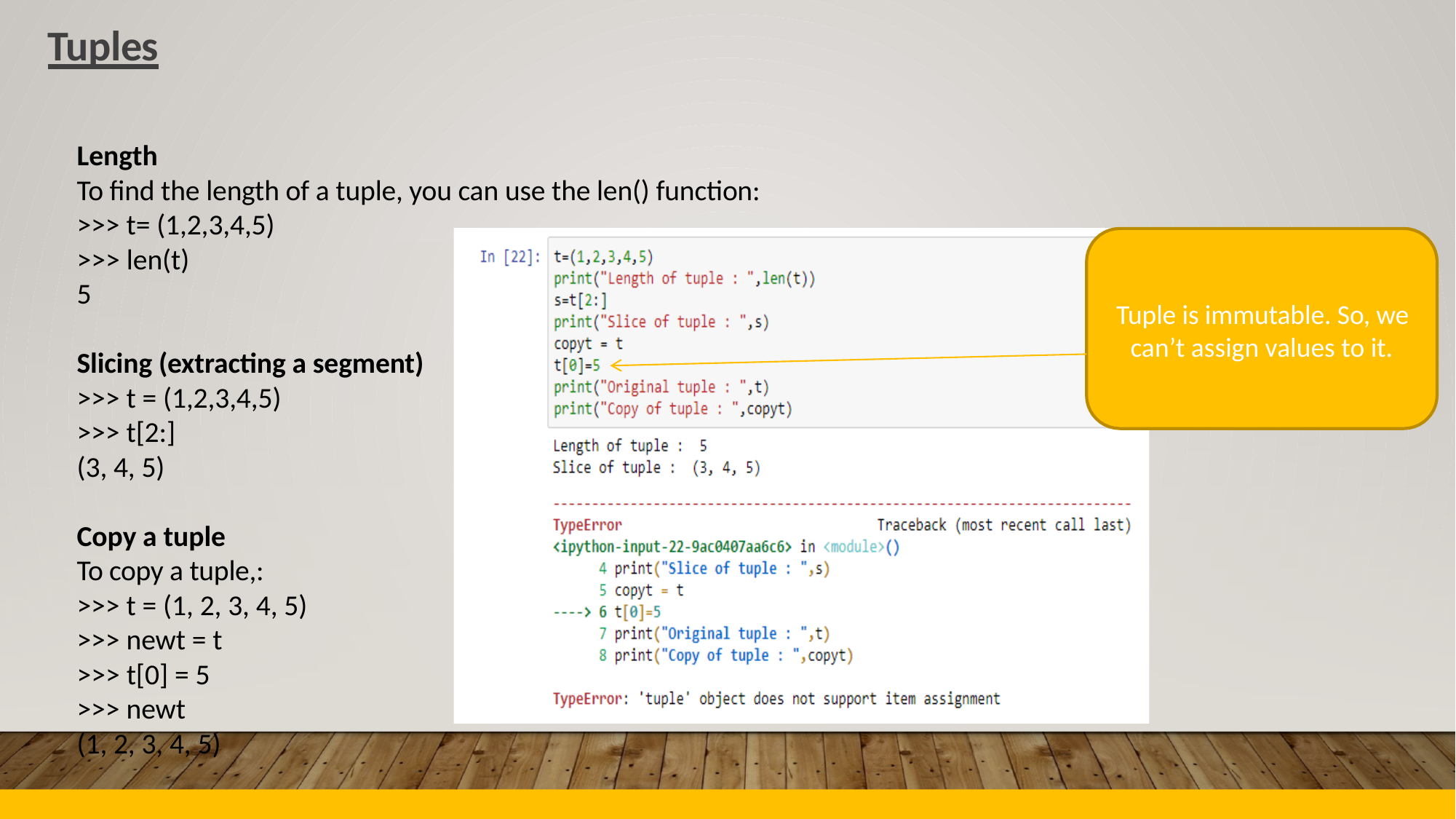

Tuples
Length
To find the length of a tuple, you can use the len() function:
>>> t= (1,2,3,4,5)
>>> len(t)
5

Tuple is immutable. So, we
can’t assign values to it.
Slicing (extracting a segment)
>>> t = (1,2,3,4,5)
>>> t[2:]
(3, 4, 5)

Copy a tuple
To copy a tuple,:
>>> t = (1, 2, 3, 4, 5)
>>> newt = t
>>> t[0] = 5
>>> newt
(1, 2, 3, 4, 5)